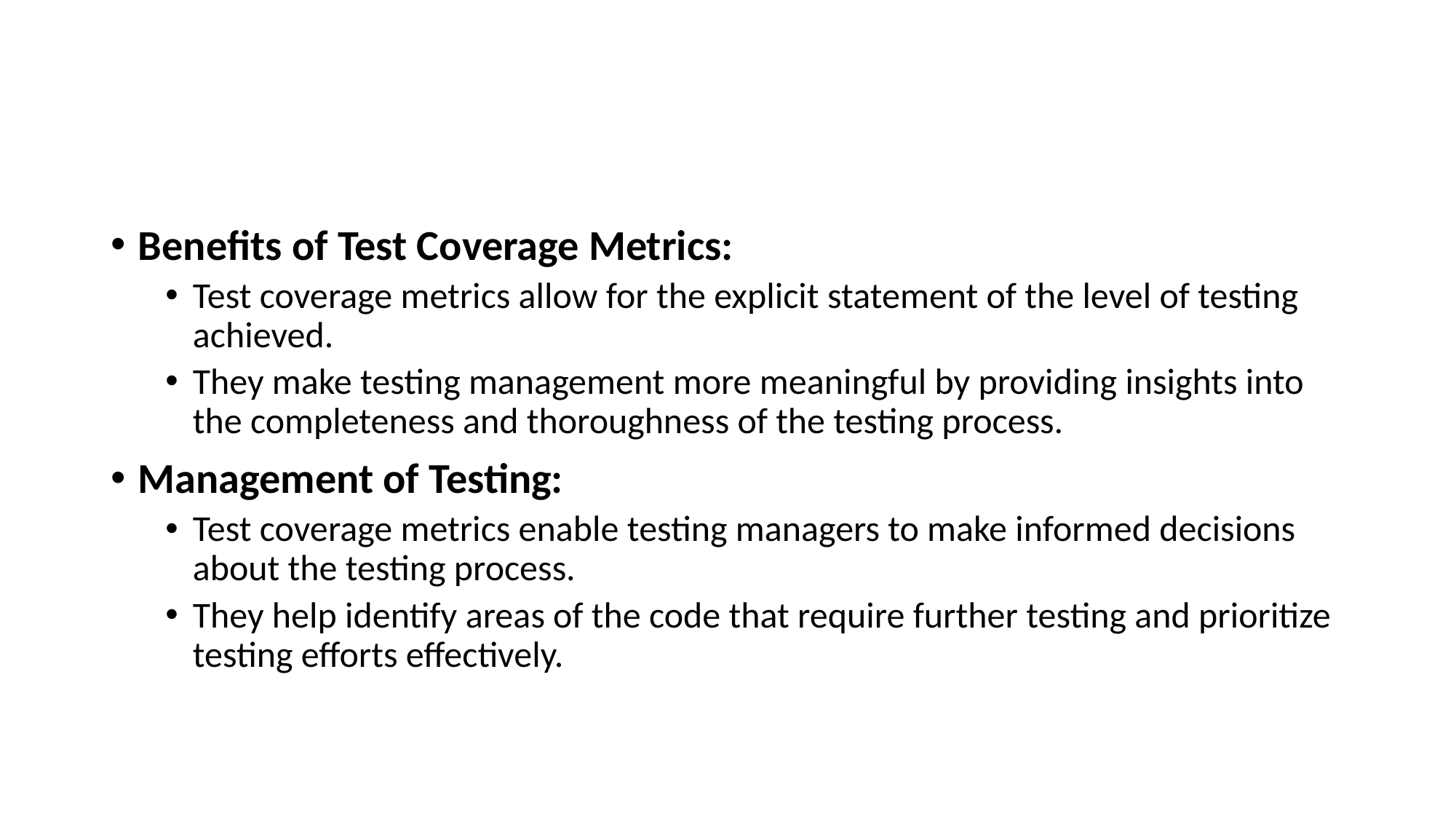

#
Benefits of Test Coverage Metrics:
Test coverage metrics allow for the explicit statement of the level of testing achieved.
They make testing management more meaningful by providing insights into the completeness and thoroughness of the testing process.
Management of Testing:
Test coverage metrics enable testing managers to make informed decisions about the testing process.
They help identify areas of the code that require further testing and prioritize testing efforts effectively.